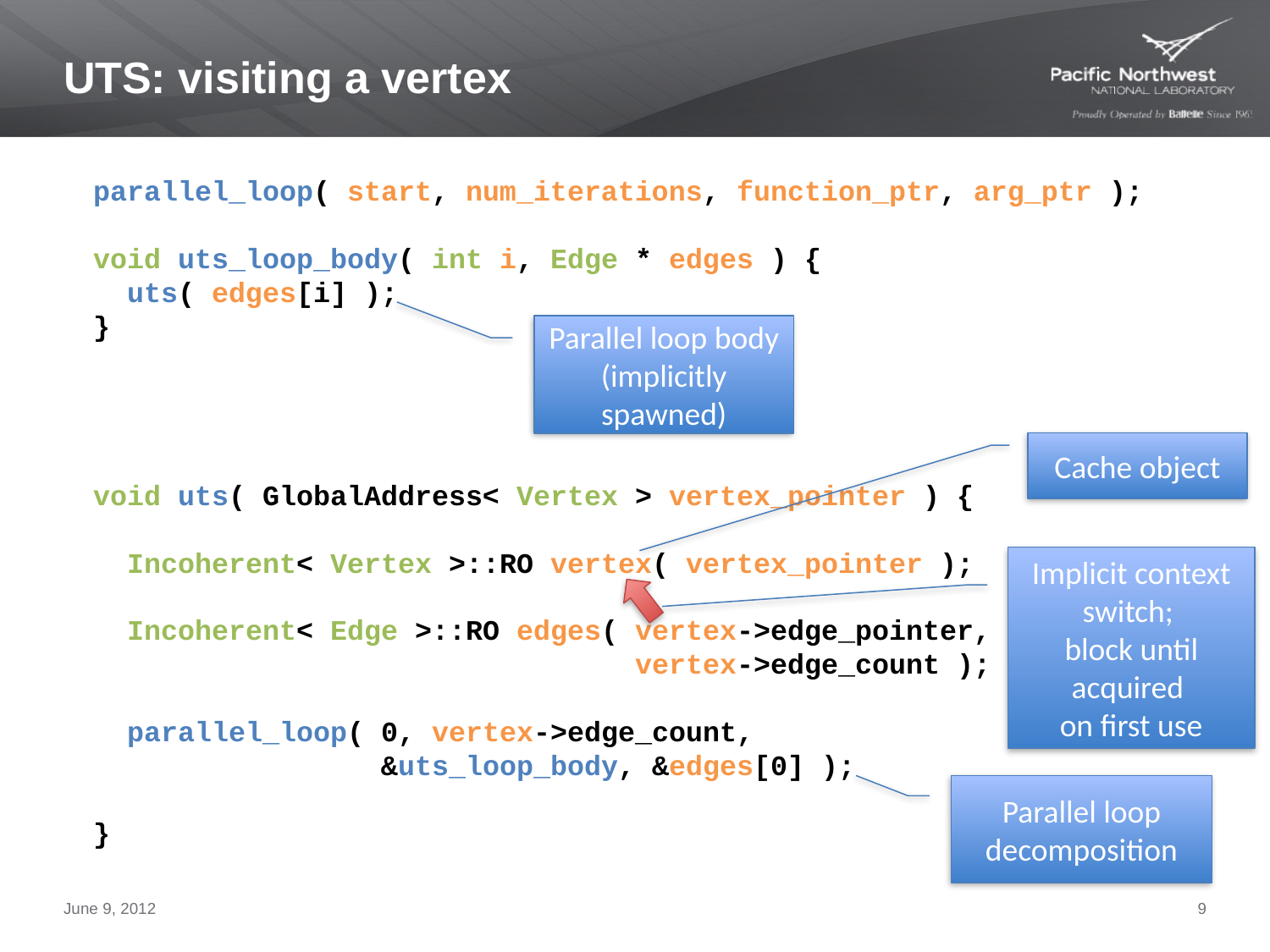

# UTS: visiting a vertex
parallel_loop( start, num_iterations, function_ptr, arg_ptr );

void uts_loop_body( int i, Edge * edges ) {
  uts( edges[i] );
}

void uts( GlobalAddress< Vertex > vertex_pointer ) {

  Incoherent< Vertex >::RO vertex( vertex_pointer );

  Incoherent< Edge >::RO edges( vertex->edge_pointer,
                                vertex->edge_count );

  parallel_loop( 0, vertex->edge_count,
                 &uts_loop_body, &edges[0] );

}
Parallel loop body (implicitly spawned)
Cache object
Implicit context switch;
block until acquired
on first use

Parallel loop decomposition
June 9, 2012

9